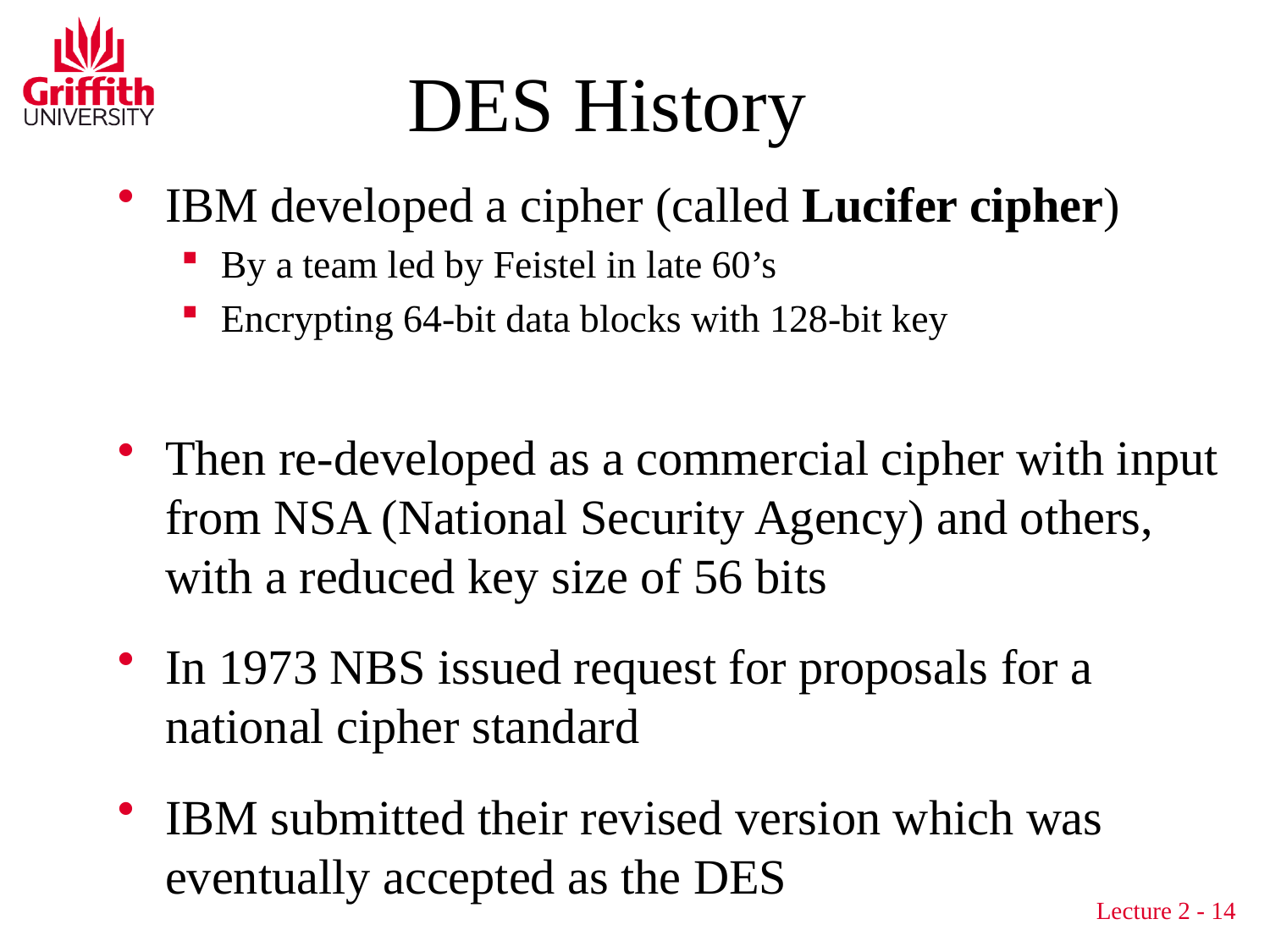

# DES History
IBM developed a cipher (called Lucifer cipher)
By a team led by Feistel in late 60’s
Encrypting 64-bit data blocks with 128-bit key

Then re-developed as a commercial cipher with input from NSA (National Security Agency) and others, with a reduced key size of 56 bits

In 1973 NBS issued request for proposals for a national cipher standard

IBM submitted their revised version which was eventually accepted as the DES
Lecture 2 - 14